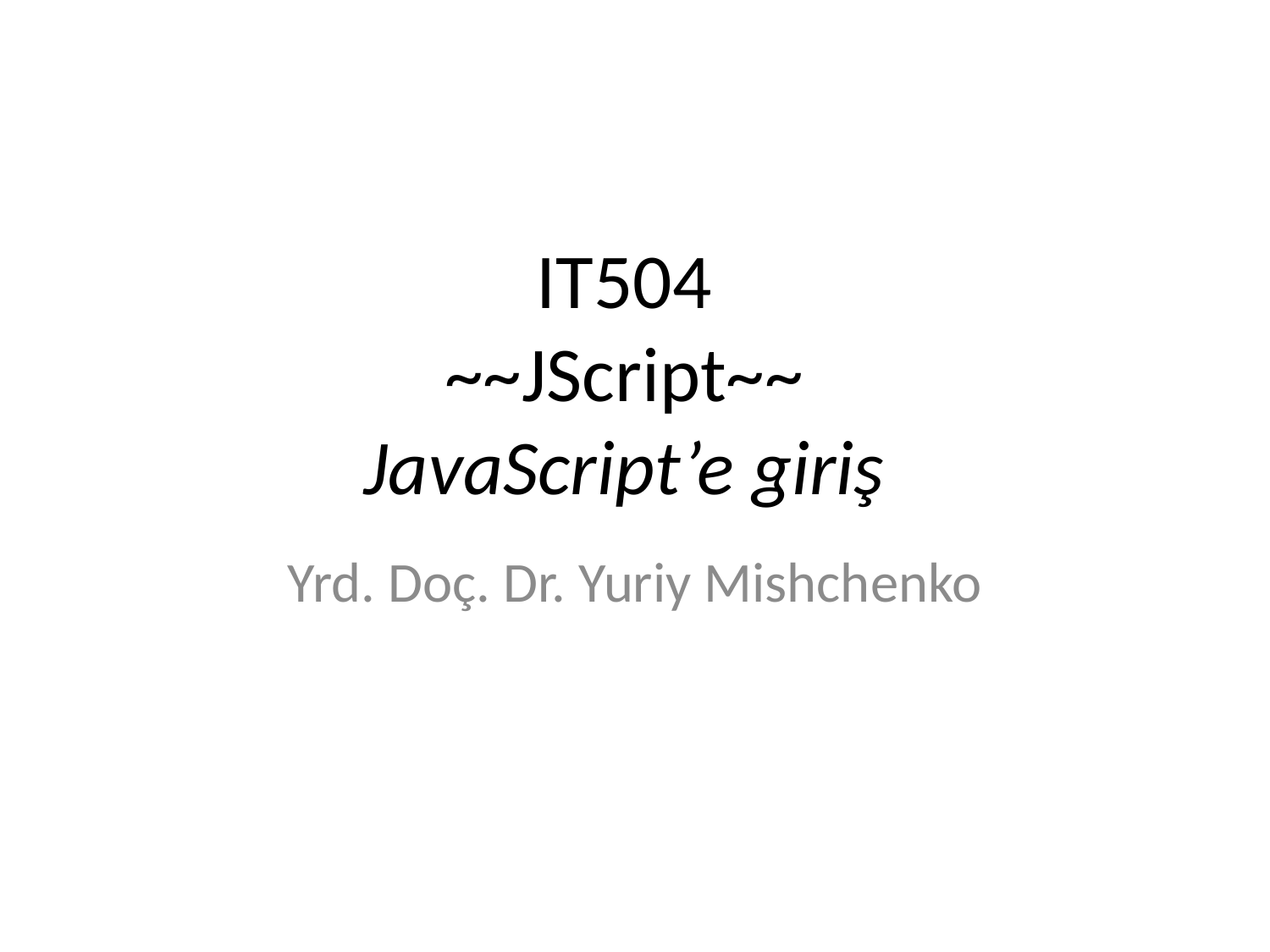

# IT504 ~~JScript~~ JavaScript’e giriş
Yrd. Doç. Dr. Yuriy Mishchenko